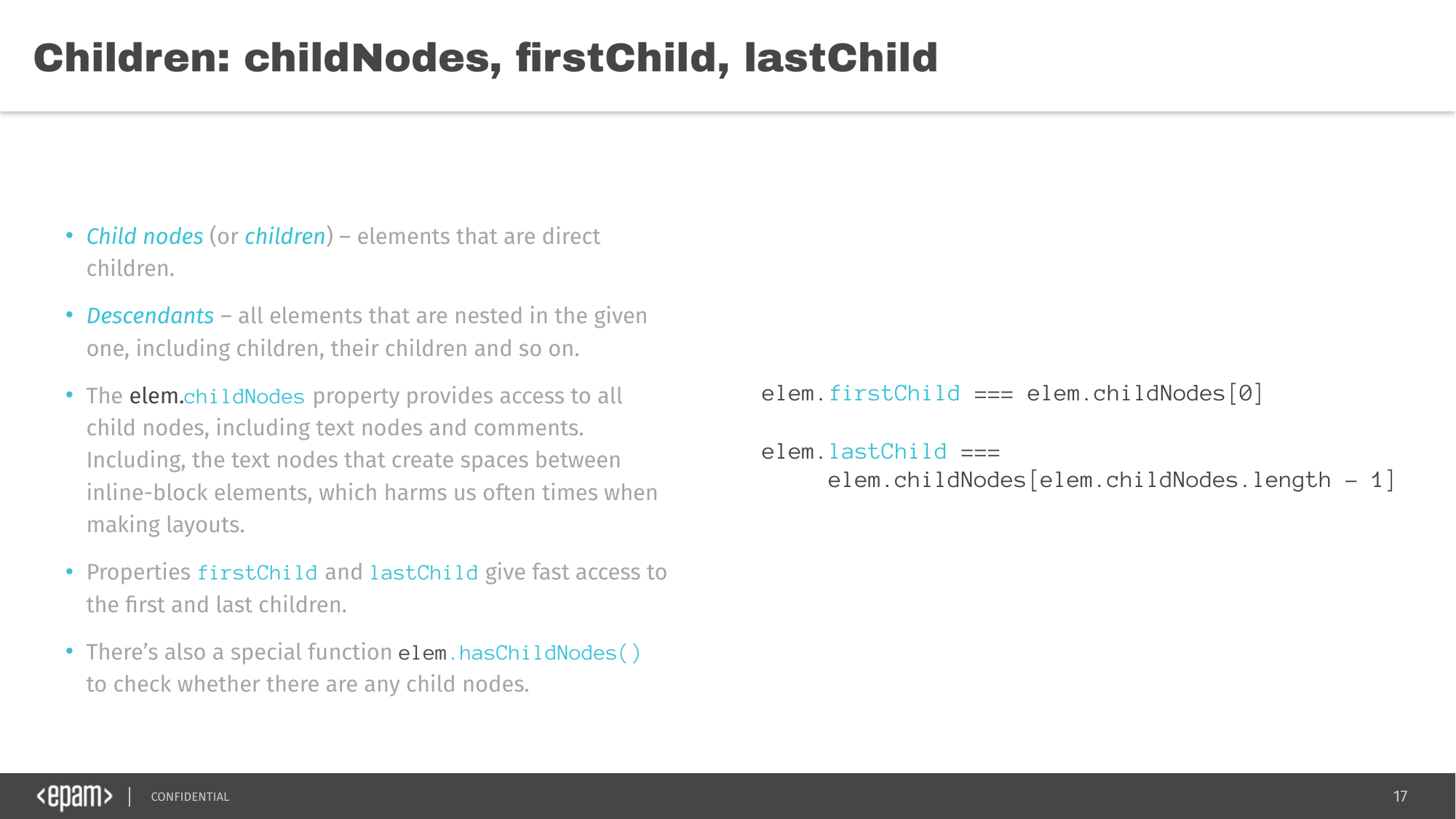

Children: childNodes, firstChild, lastChild
Child nodes (or children) – elements that are direct children.
Descendants – all elements that are nested in the given one, including children, their children and so on.
The elem.childNodes property provides access to all child nodes, including text nodes and comments. Including, the text nodes that create spaces between inline-block elements, which harms us often times when making layouts.
Properties firstChild and lastChild give fast access to the first and last children.
There’s also a special function elem.hasChildNodes() to check whether there are any child nodes.
elem.firstChild === elem.childNodes[0]

elem.lastChild ===
     elem.childNodes[elem.childNodes.length - 1]